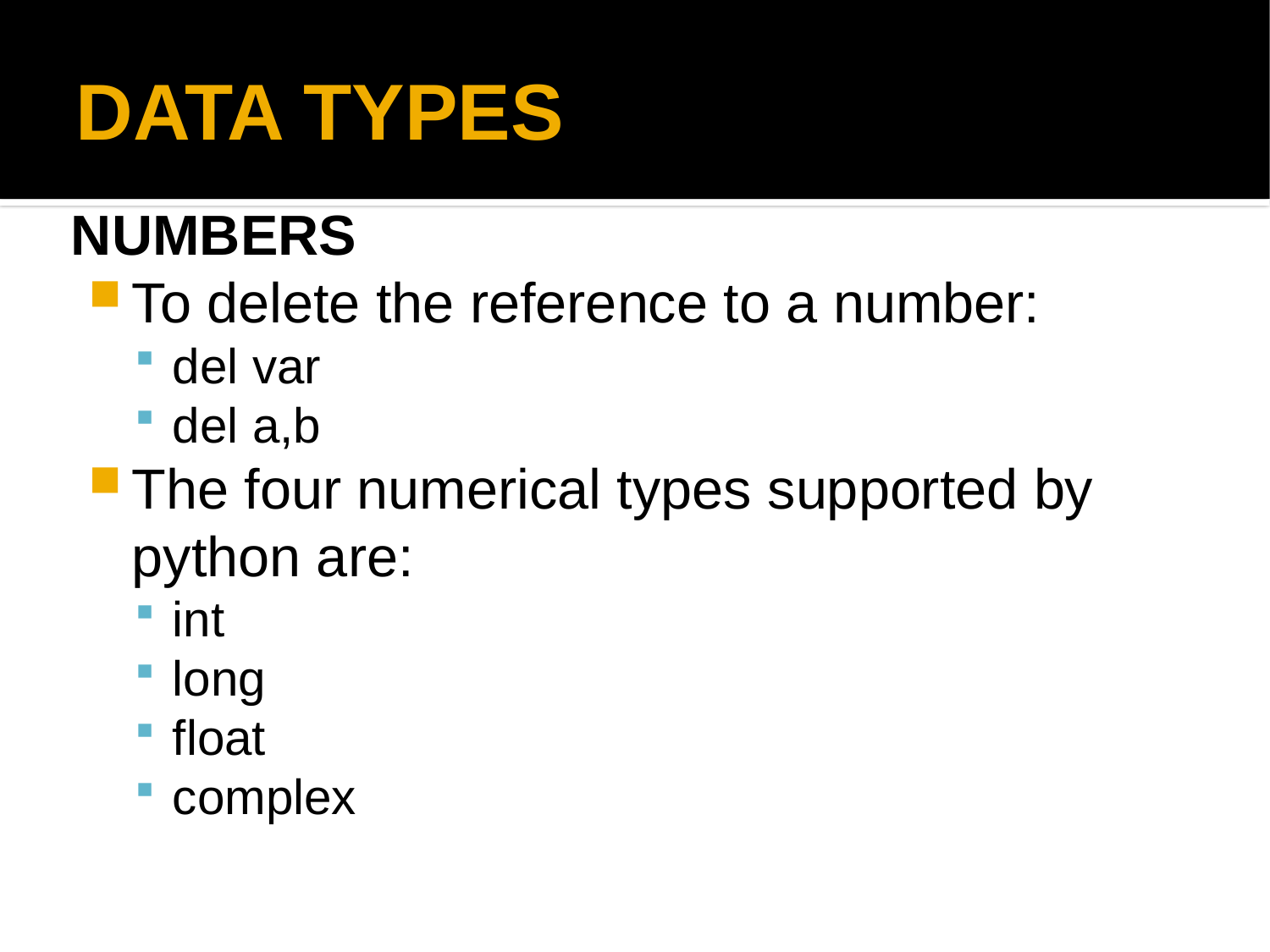

DATA TYPES
NUMBERS
To delete the reference to a number:
del var
del a,b
The four numerical types supported by python are:
int
long
float
complex